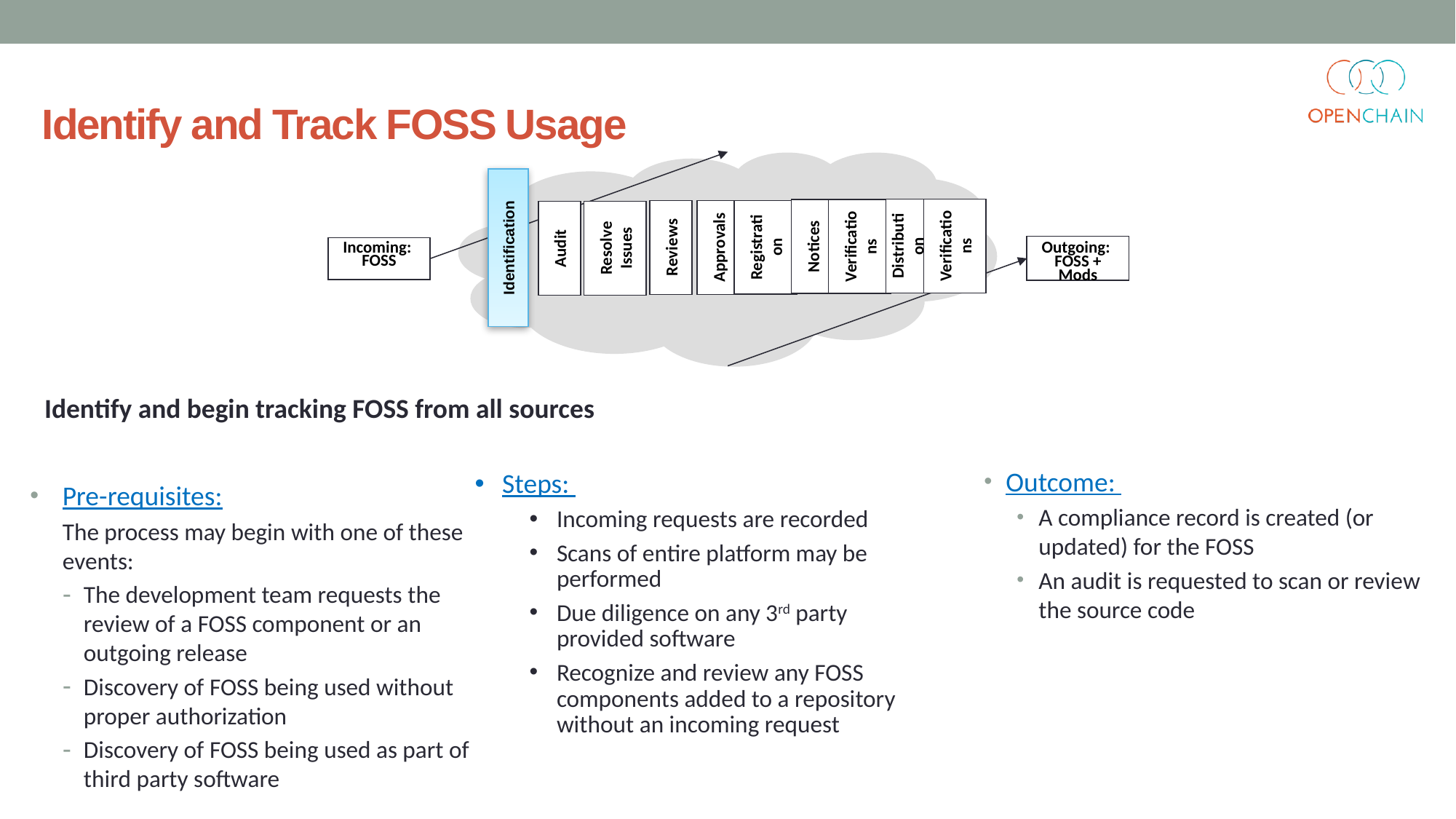

Identify and Track FOSS Usage

Identification
Distribution
Verifications
Notices
Verifications
Registration
Reviews
Approvals
Resolve Issues
Audit
Outgoing:
FOSS + Mods
Incoming:
FOSS
Identify and begin tracking FOSS from all sources
Pre-requisites:
The process may begin with one of these events:
The development team requests the review of a FOSS component or an outgoing release
Discovery of FOSS being used without proper authorization
Discovery of FOSS being used as part of third party software

Outcome:
A compliance record is created (or updated) for the FOSS
An audit is requested to scan or review the source code
Steps:
Incoming requests are recorded
Scans of entire platform may be performed
Due diligence on any 3rd party provided software
Recognize and review any FOSS components added to a repository without an incoming request